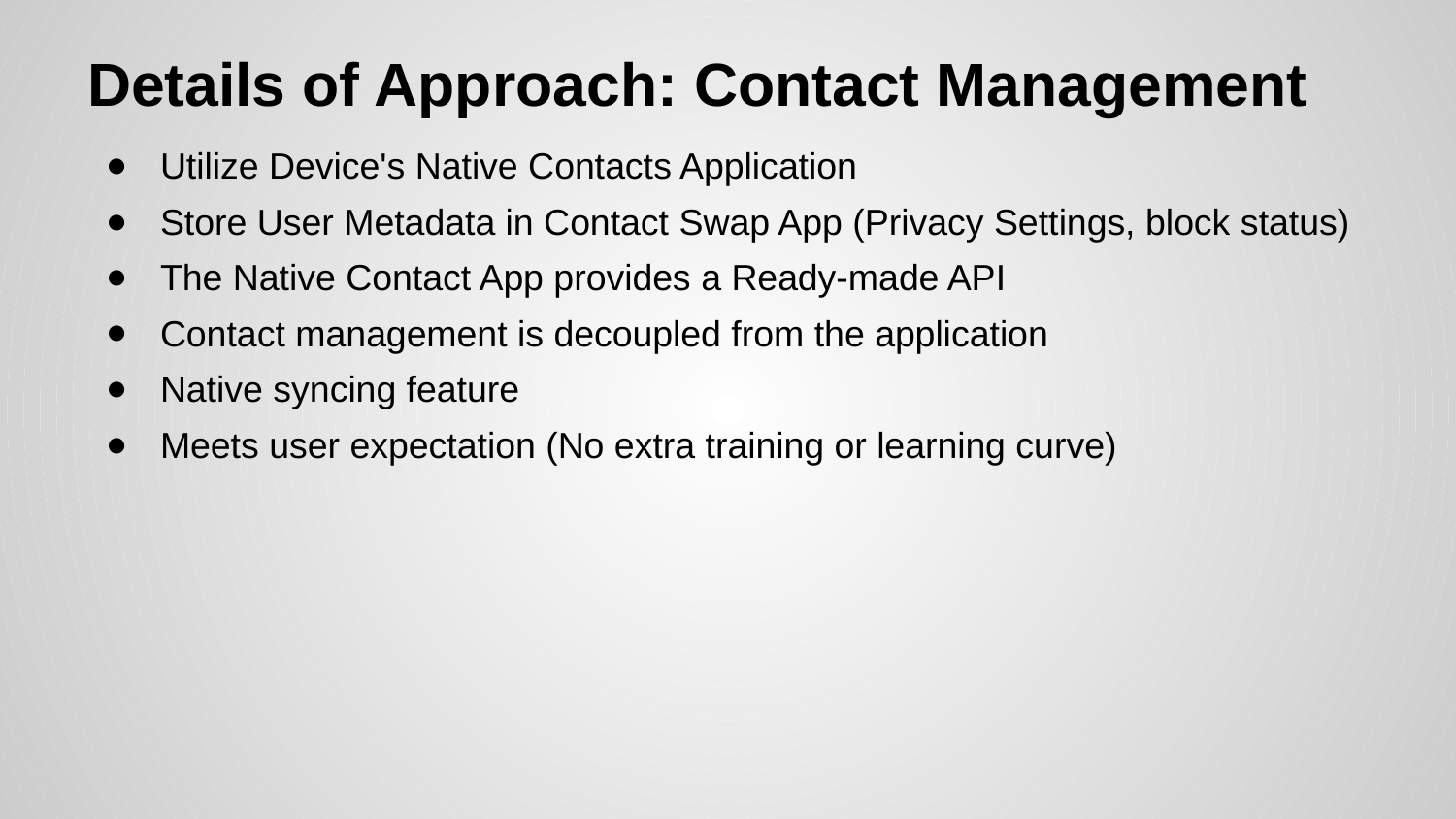

# Details of Approach: Contact Management
Utilize Device's Native Contacts Application
Store User Metadata in Contact Swap App (Privacy Settings, block status)
The Native Contact App provides a Ready-made API
Contact management is decoupled from the application
Native syncing feature
Meets user expectation (No extra training or learning curve)